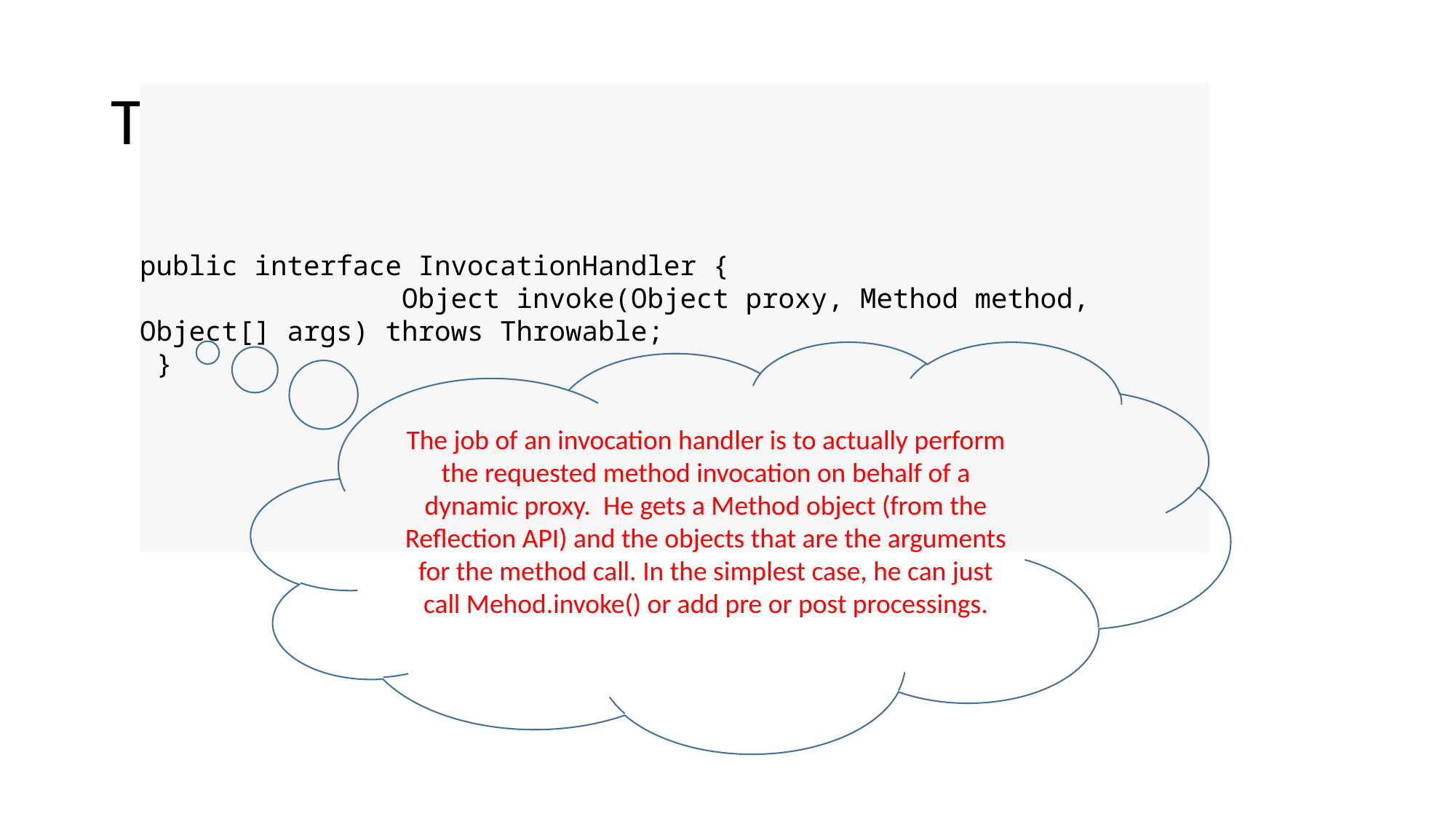

# The InvocationHandler Interface
public interface InvocationHandler {
                Object invoke(Object proxy, Method method, Object[] args) throws Throwable;
 }
The job of an invocation handler is to actually perform the requested method invocation on behalf of a dynamic proxy.  He gets a Method object (from the Reflection API) and the objects that are the arguments for the method call. In the simplest case, he can just call Mehod.invoke() or add pre or post processings.